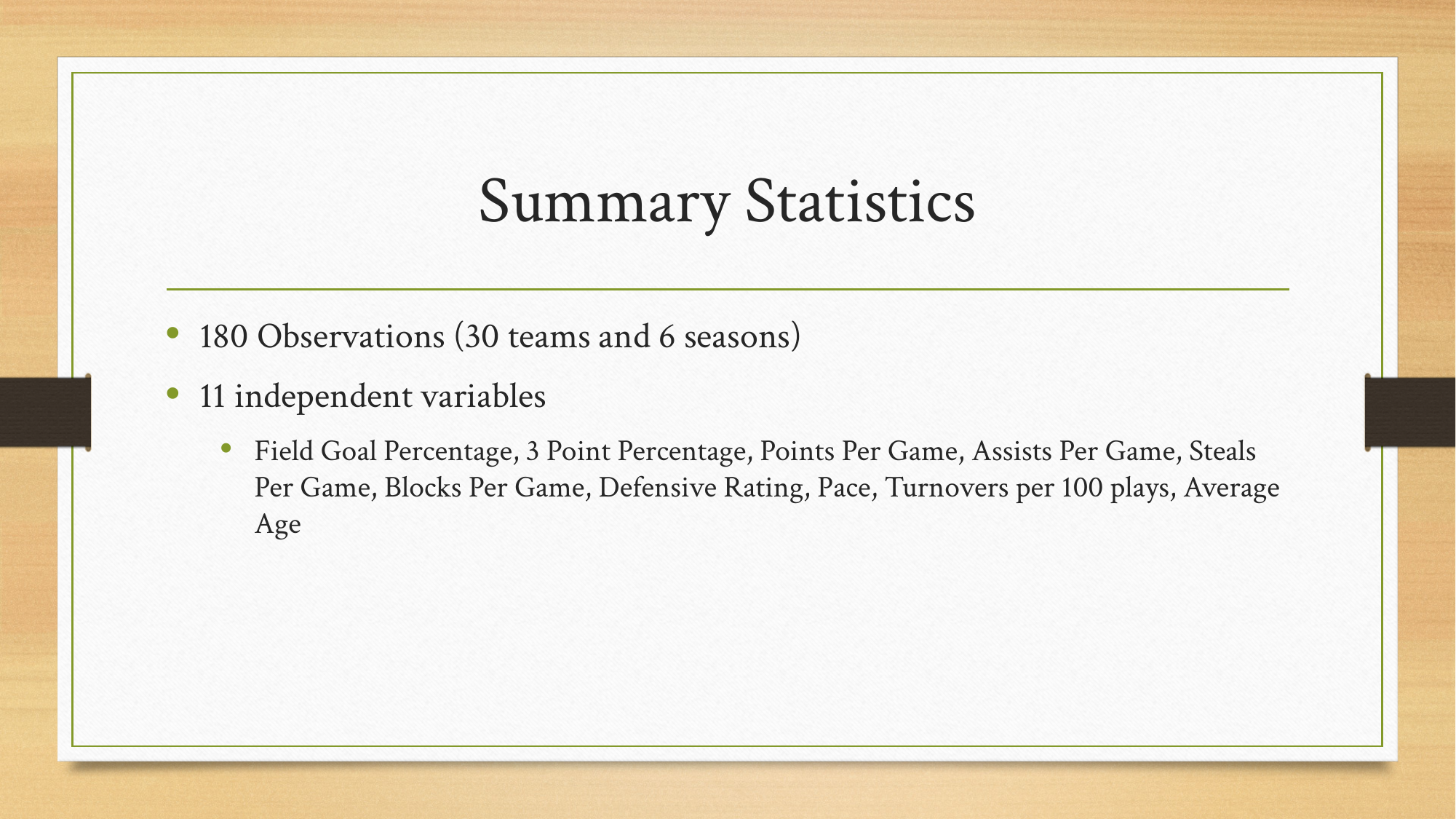

# Summary Statistics
180 Observations (30 teams and 6 seasons)
11 independent variables
Field Goal Percentage, 3 Point Percentage, Points Per Game, Assists Per Game, Steals Per Game, Blocks Per Game, Defensive Rating, Pace, Turnovers per 100 plays, Average Age